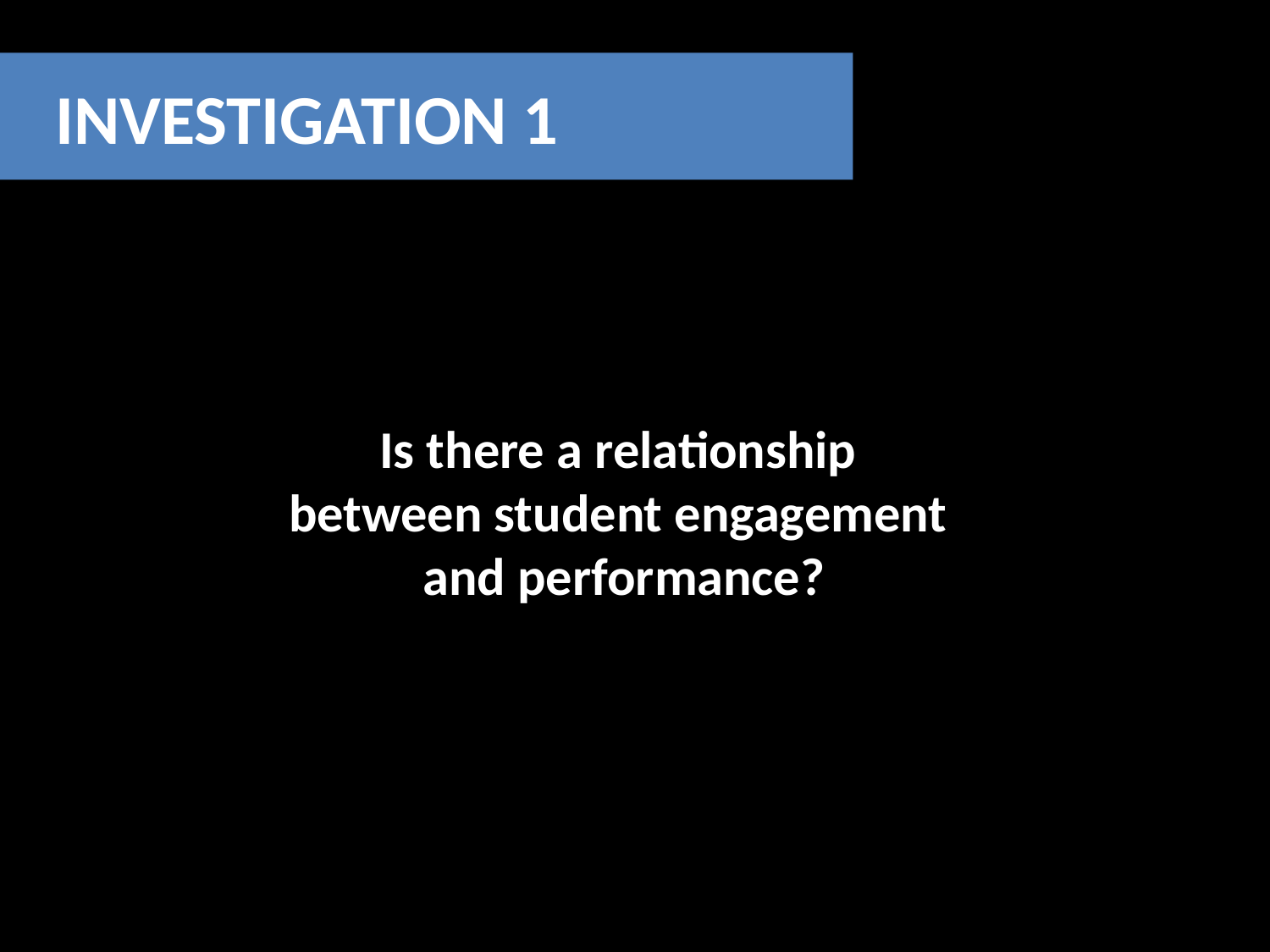

INVESTIGATION 1
# Is there a relationship
between student engagement
and performance?